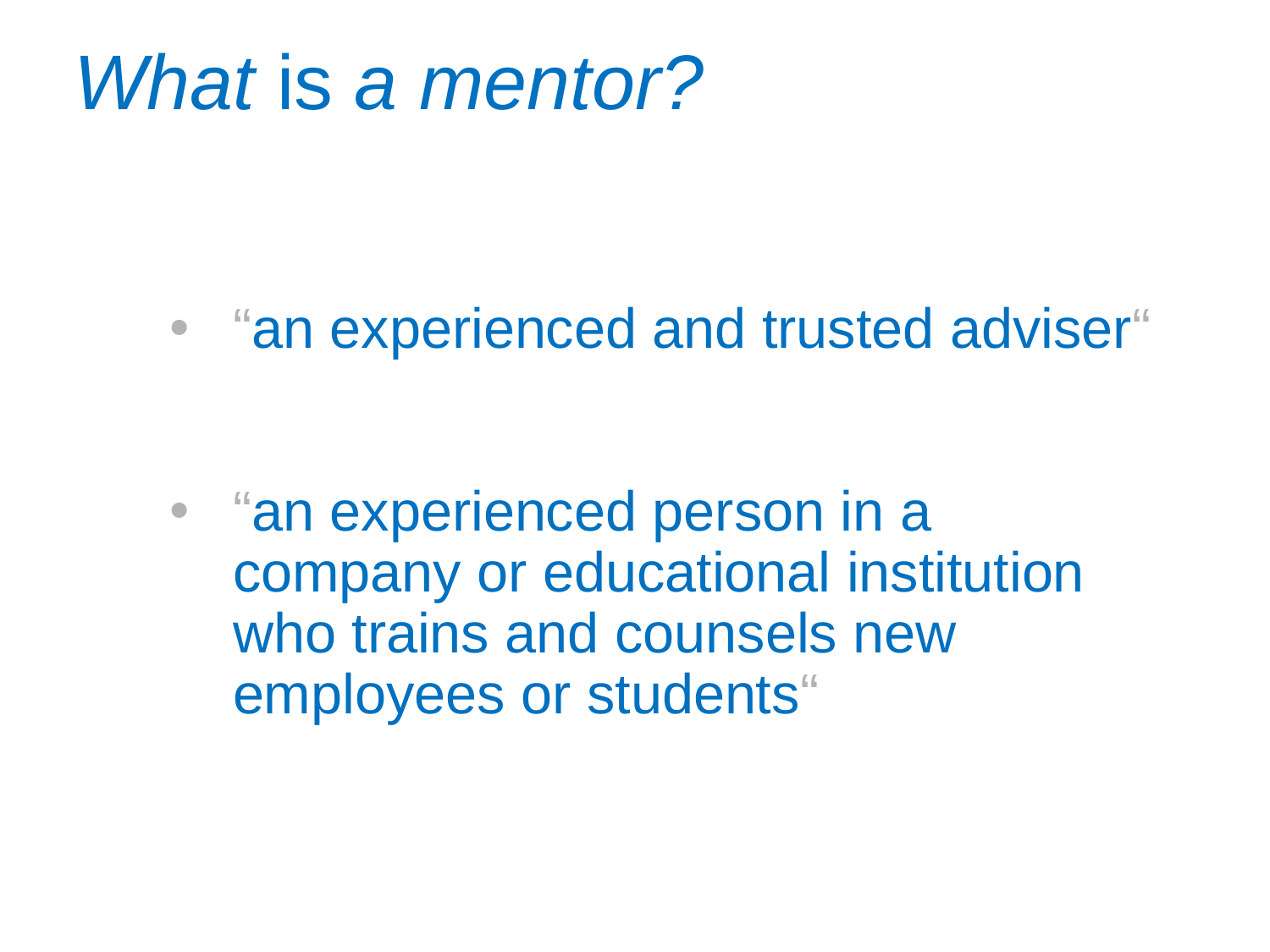

What is a mentor?
“an experienced and trusted adviser“

“an experienced person in a company or educational institution who trains and counsels new employees or students“